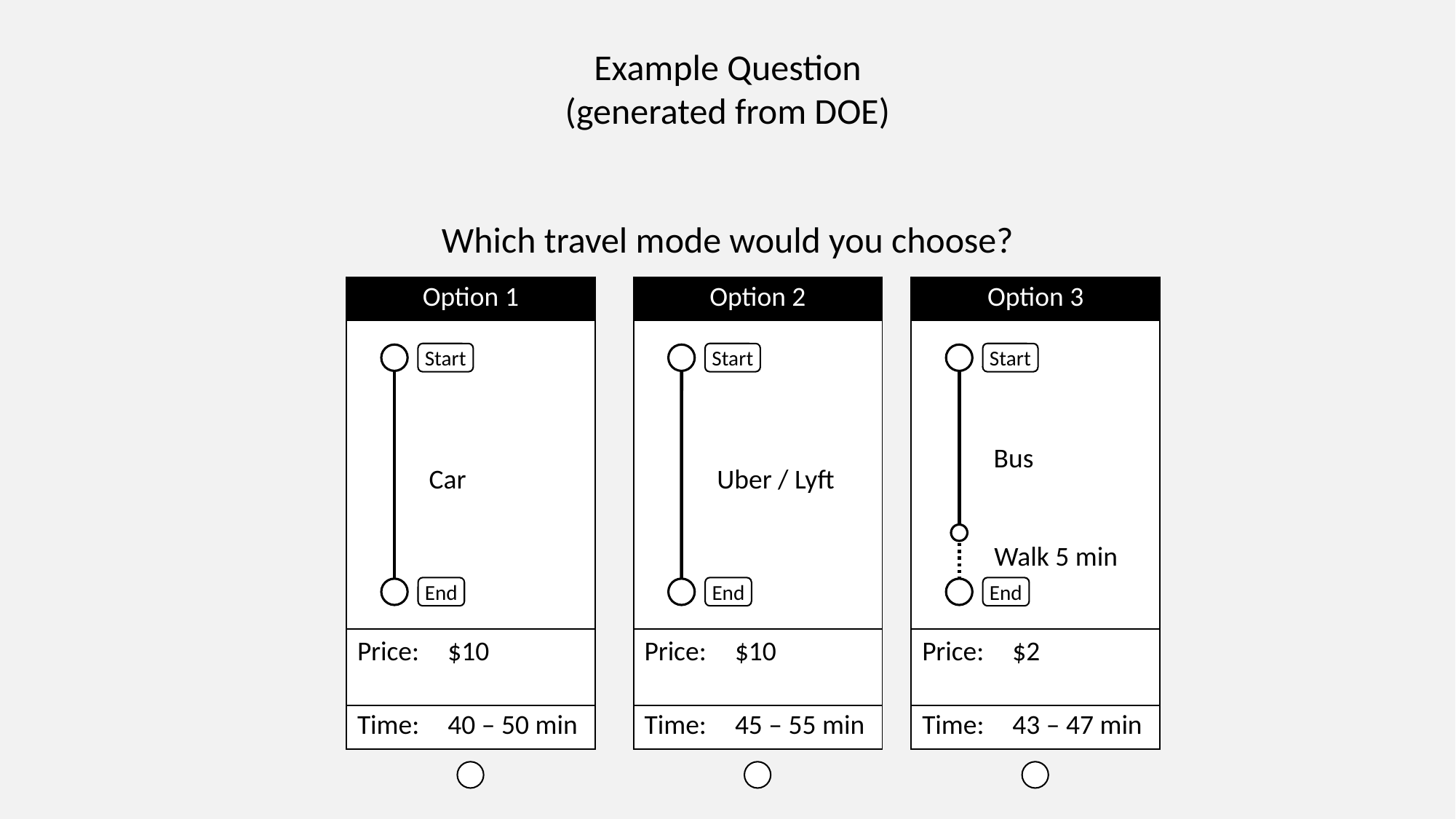

Example Question
(generated from DOE)
Which travel mode would you choose?
| Option 1 |  |
| --- | --- |
|  |  |
| Price: | $10 |
| Time: | 40 – 50 min |
| Option 2 |  |
| --- | --- |
|  |  |
| Price: | $10 |
| Time: | 45 – 55 min |
| Option 3 |  |
| --- | --- |
|  |  |
| Price: | $2 |
| Time: | 43 – 47 min |
Start
Start
Start

Bus
Car
Uber / Lyft

Walk 5 min
End
End
End